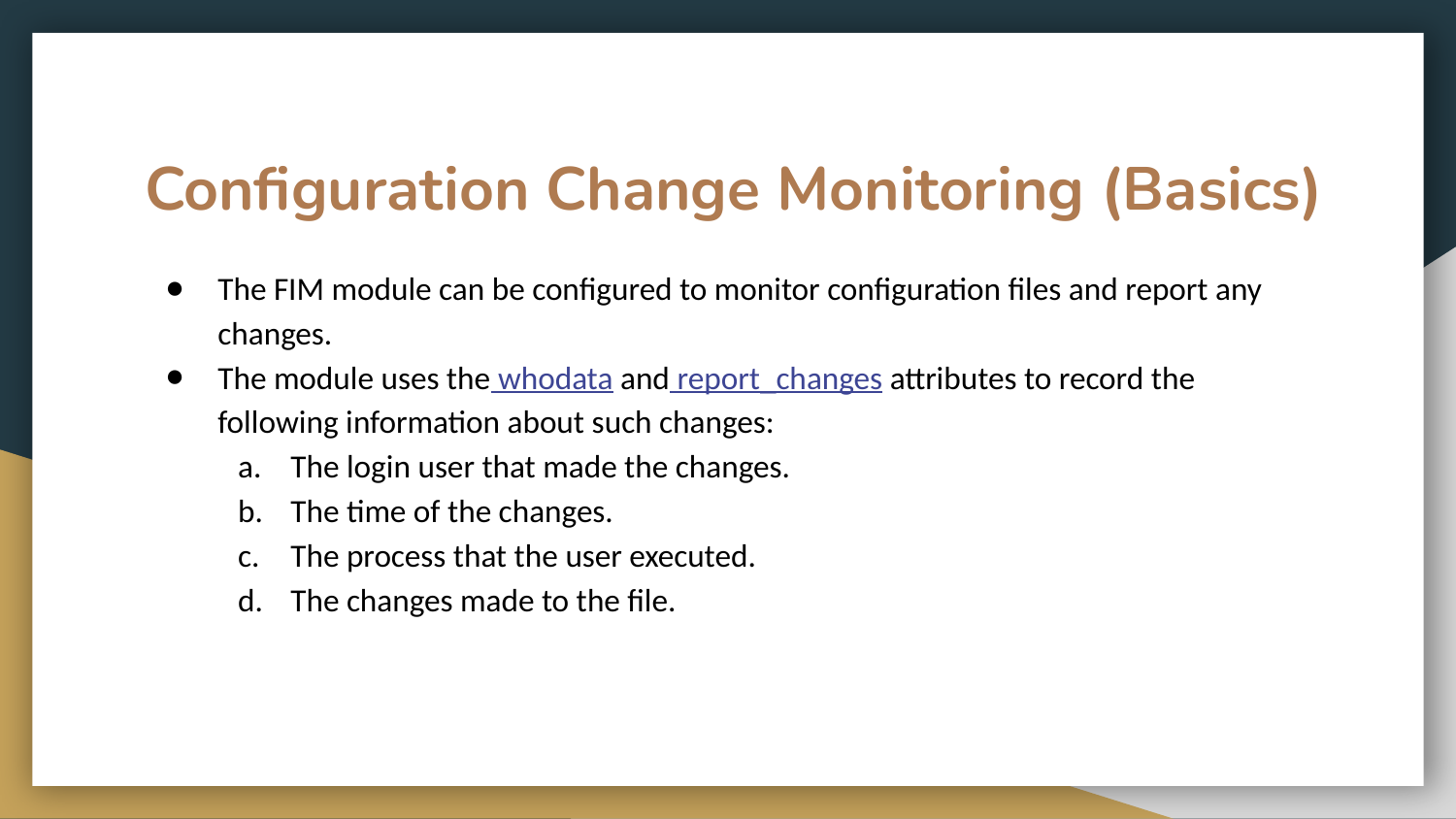

# Configuration Change Monitoring (Basics)
The FIM module can be configured to monitor configuration files and report any changes.
The module uses the whodata and report_changes attributes to record the following information about such changes:
The login user that made the changes.
The time of the changes.
The process that the user executed.
The changes made to the file.